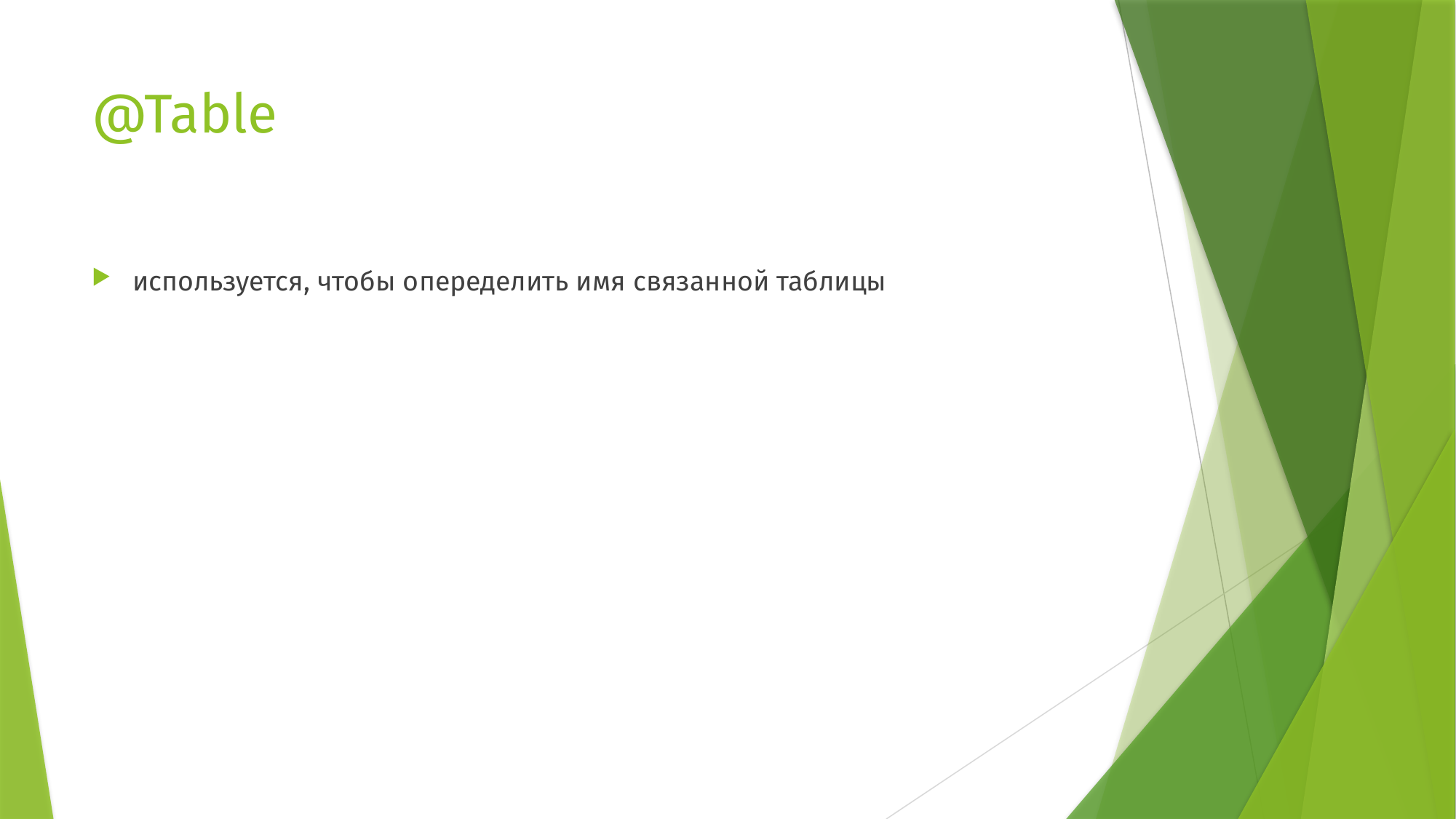

# @Table
используется, чтобы опеределить имя связанной таблицы